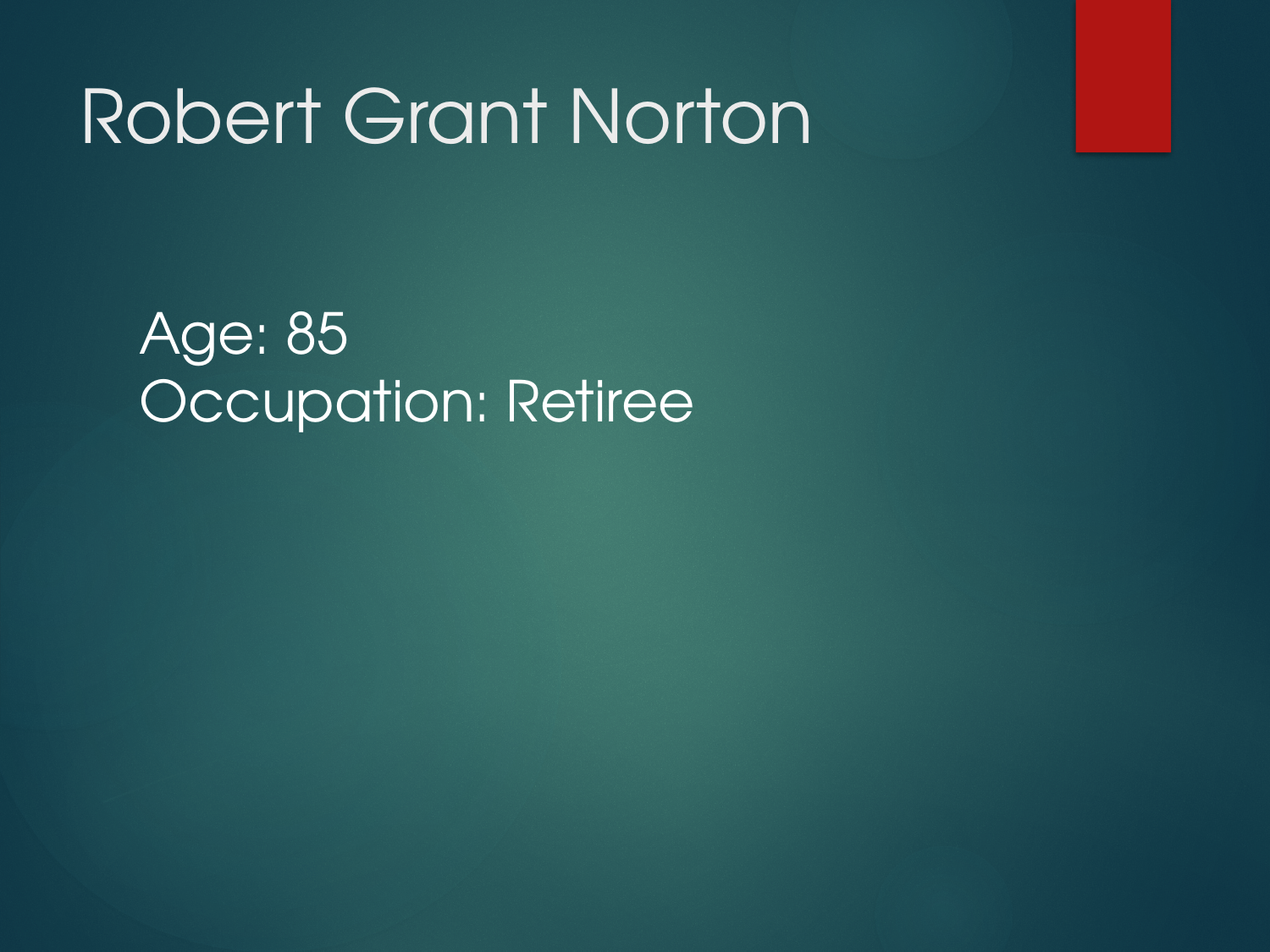

# Robert Grant Norton

Age: 85
Occupation: Retiree